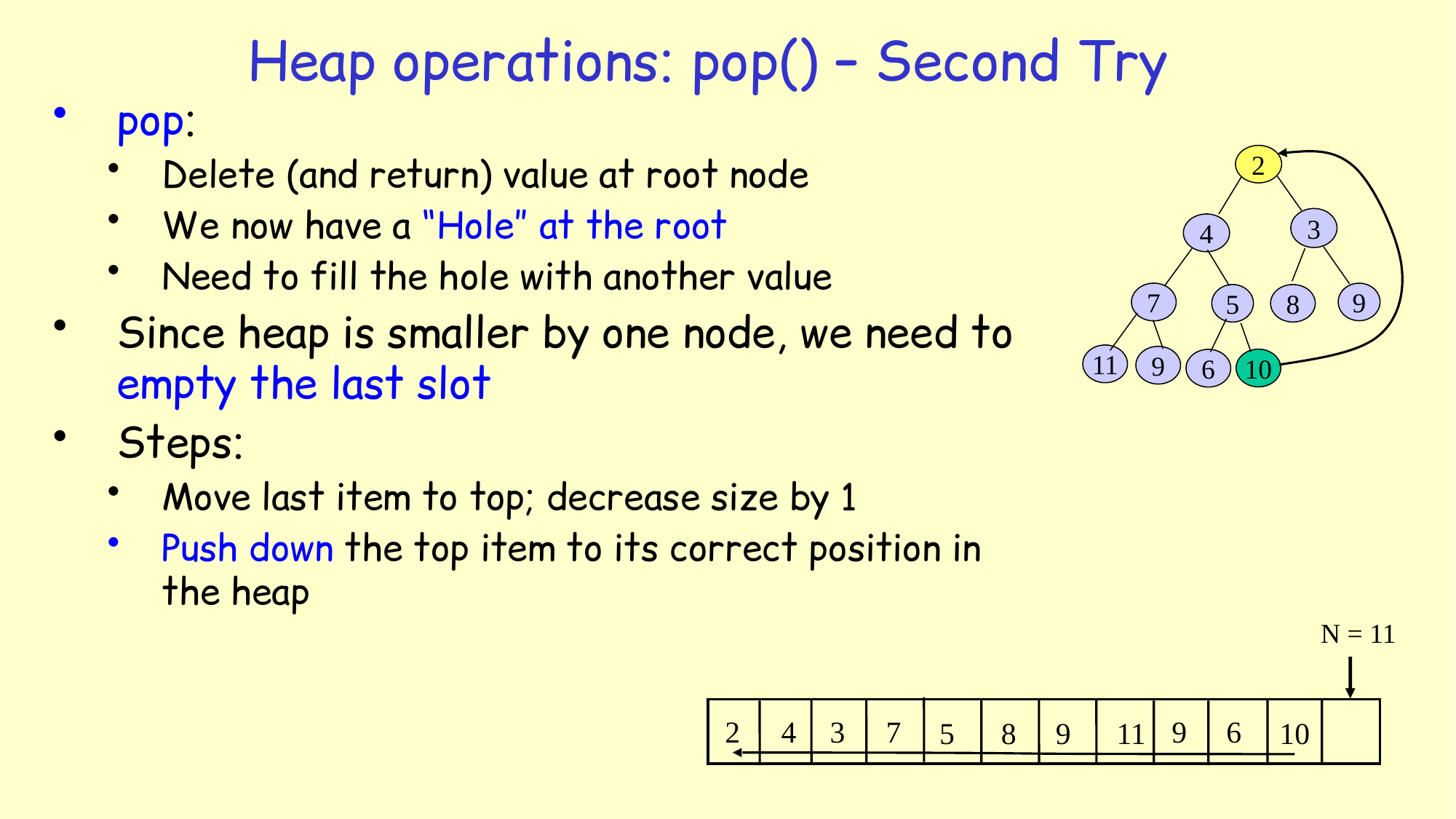

# Heap operations: pop() – Second Try
pop:
Delete (and return) value at root node
We now have a “Hole” at the root
Need to fill the hole with another value
Since heap is smaller by one node, we need to empty the last slot
Steps:
Move last item to top; decrease size by 1
Push down the top item to its correct position in the heap
2

3
4

7
9
5
8

11
9
10
6
N = 11

2
4
3
7
9
6
5
8
9
11
10